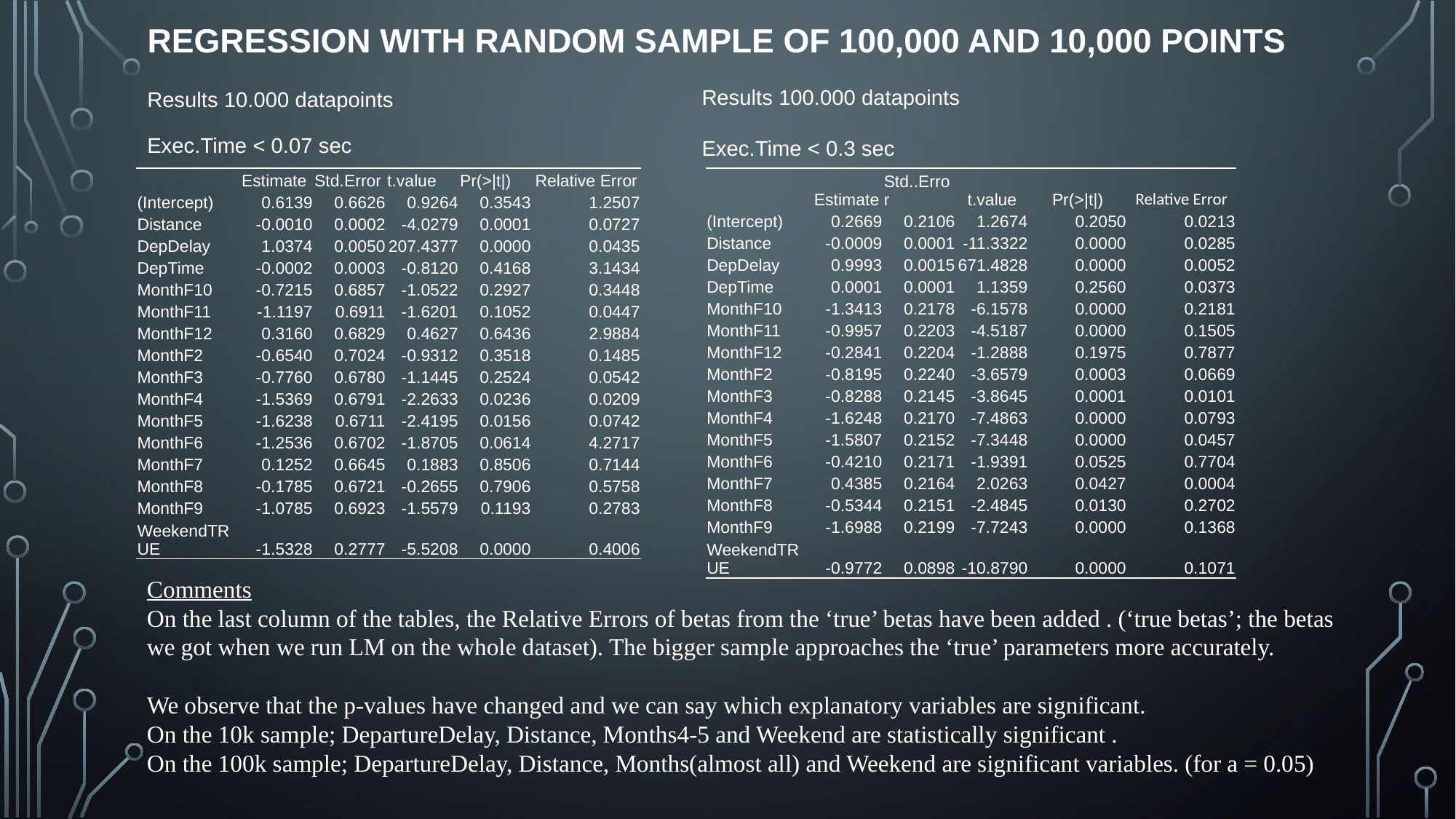

# Regression with random Sample of 100,000 and 10,000 points

Results 10.000 datapoints
Exec.Time < 0.07 sec

Results 100.000 datapoints

Exec.Time < 0.3 sec
|  | Estimate | Std.Error | t.value | Pr(>|t|) | Relative Error |
| --- | --- | --- | --- | --- | --- |
| (Intercept) | 0.6139 | 0.6626 | 0.9264 | 0.3543 | 1.2507 |
| Distance | -0.0010 | 0.0002 | -4.0279 | 0.0001 | 0.0727 |
| DepDelay | 1.0374 | 0.0050 | 207.4377 | 0.0000 | 0.0435 |
| DepTime | -0.0002 | 0.0003 | -0.8120 | 0.4168 | 3.1434 |
| MonthF10 | -0.7215 | 0.6857 | -1.0522 | 0.2927 | 0.3448 |
| MonthF11 | -1.1197 | 0.6911 | -1.6201 | 0.1052 | 0.0447 |
| MonthF12 | 0.3160 | 0.6829 | 0.4627 | 0.6436 | 2.9884 |
| MonthF2 | -0.6540 | 0.7024 | -0.9312 | 0.3518 | 0.1485 |
| MonthF3 | -0.7760 | 0.6780 | -1.1445 | 0.2524 | 0.0542 |
| MonthF4 | -1.5369 | 0.6791 | -2.2633 | 0.0236 | 0.0209 |
| MonthF5 | -1.6238 | 0.6711 | -2.4195 | 0.0156 | 0.0742 |
| MonthF6 | -1.2536 | 0.6702 | -1.8705 | 0.0614 | 4.2717 |
| MonthF7 | 0.1252 | 0.6645 | 0.1883 | 0.8506 | 0.7144 |
| MonthF8 | -0.1785 | 0.6721 | -0.2655 | 0.7906 | 0.5758 |
| MonthF9 | -1.0785 | 0.6923 | -1.5579 | 0.1193 | 0.2783 |
| WeekendTRUE | -1.5328 | 0.2777 | -5.5208 | 0.0000 | 0.4006 |
|  | Estimate | Std..Error | t.value | Pr(>|t|) | Relative Error |
| --- | --- | --- | --- | --- | --- |
| (Intercept) | 0.2669 | 0.2106 | 1.2674 | 0.2050 | 0.0213 |
| Distance | -0.0009 | 0.0001 | -11.3322 | 0.0000 | 0.0285 |
| DepDelay | 0.9993 | 0.0015 | 671.4828 | 0.0000 | 0.0052 |
| DepTime | 0.0001 | 0.0001 | 1.1359 | 0.2560 | 0.0373 |
| MonthF10 | -1.3413 | 0.2178 | -6.1578 | 0.0000 | 0.2181 |
| MonthF11 | -0.9957 | 0.2203 | -4.5187 | 0.0000 | 0.1505 |
| MonthF12 | -0.2841 | 0.2204 | -1.2888 | 0.1975 | 0.7877 |
| MonthF2 | -0.8195 | 0.2240 | -3.6579 | 0.0003 | 0.0669 |
| MonthF3 | -0.8288 | 0.2145 | -3.8645 | 0.0001 | 0.0101 |
| MonthF4 | -1.6248 | 0.2170 | -7.4863 | 0.0000 | 0.0793 |
| MonthF5 | -1.5807 | 0.2152 | -7.3448 | 0.0000 | 0.0457 |
| MonthF6 | -0.4210 | 0.2171 | -1.9391 | 0.0525 | 0.7704 |
| MonthF7 | 0.4385 | 0.2164 | 2.0263 | 0.0427 | 0.0004 |
| MonthF8 | -0.5344 | 0.2151 | -2.4845 | 0.0130 | 0.2702 |
| MonthF9 | -1.6988 | 0.2199 | -7.7243 | 0.0000 | 0.1368 |
| WeekendTRUE | -0.9772 | 0.0898 | -10.8790 | 0.0000 | 0.1071 |
Comments
On the last column of the tables, the Relative Errors of betas from the ‘true’ betas have been added . (‘true betas’; the betas we got when we run LM on the whole dataset). The bigger sample approaches the ‘true’ parameters more accurately.

We observe that the p-values have changed and we can say which explanatory variables are significant.
On the 10k sample; DepartureDelay, Distance, Months4-5 and Weekend are statistically significant .
On the 100k sample; DepartureDelay, Distance, Months(almost all) and Weekend are significant variables. (for a = 0.05)